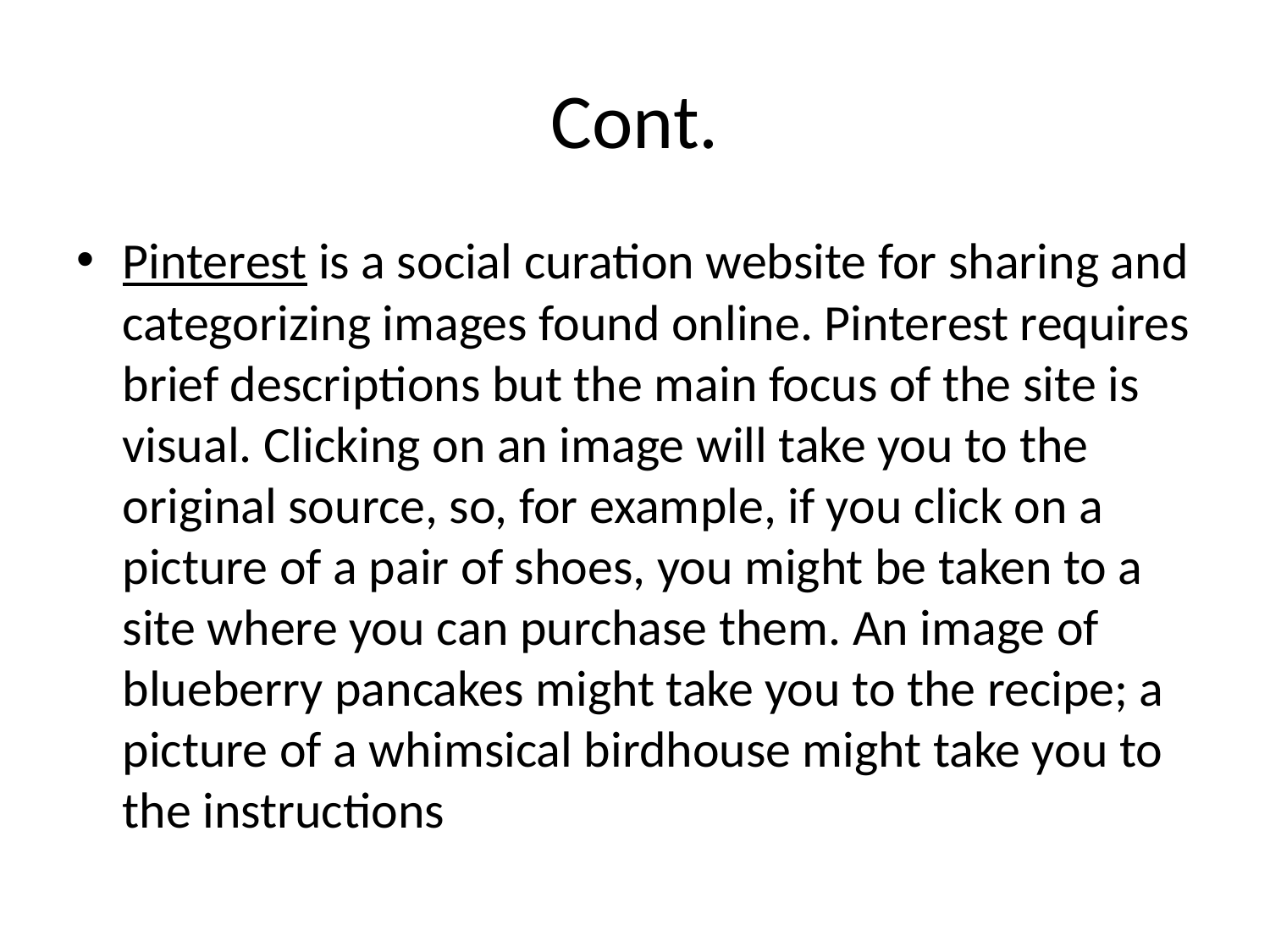

# Cont.
Pinterest is a social curation website for sharing and categorizing images found online. Pinterest requires brief descriptions but the main focus of the site is visual. Clicking on an image will take you to the original source, so, for example, if you click on a picture of a pair of shoes, you might be taken to a site where you can purchase them. An image of blueberry pancakes might take you to the recipe; a picture of a whimsical birdhouse might take you to the instructions